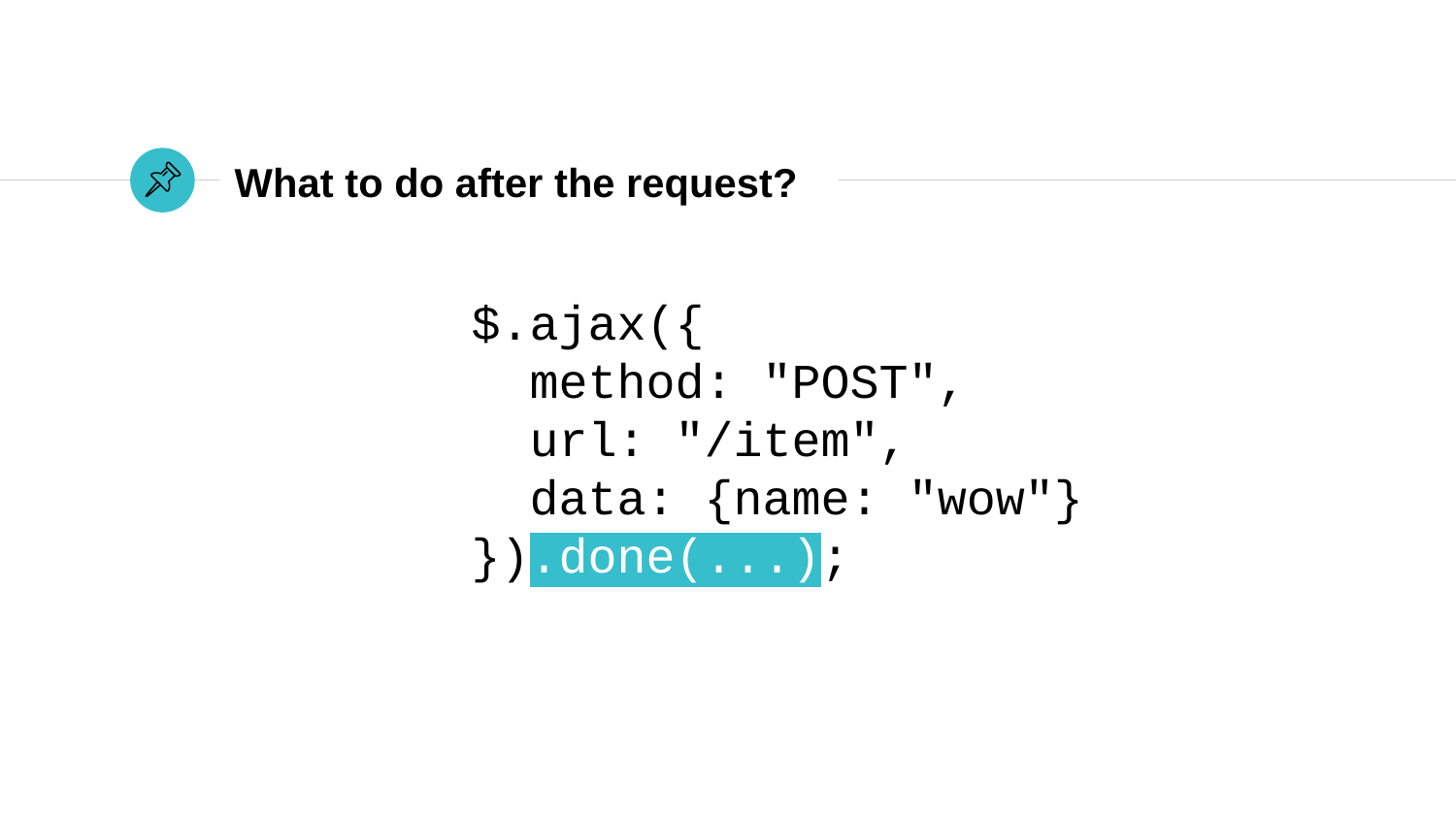

# What to do after the request?

$.ajax({
  method: "POST",
  url: "/item",
  data: {name: "wow"}
}).done(...);